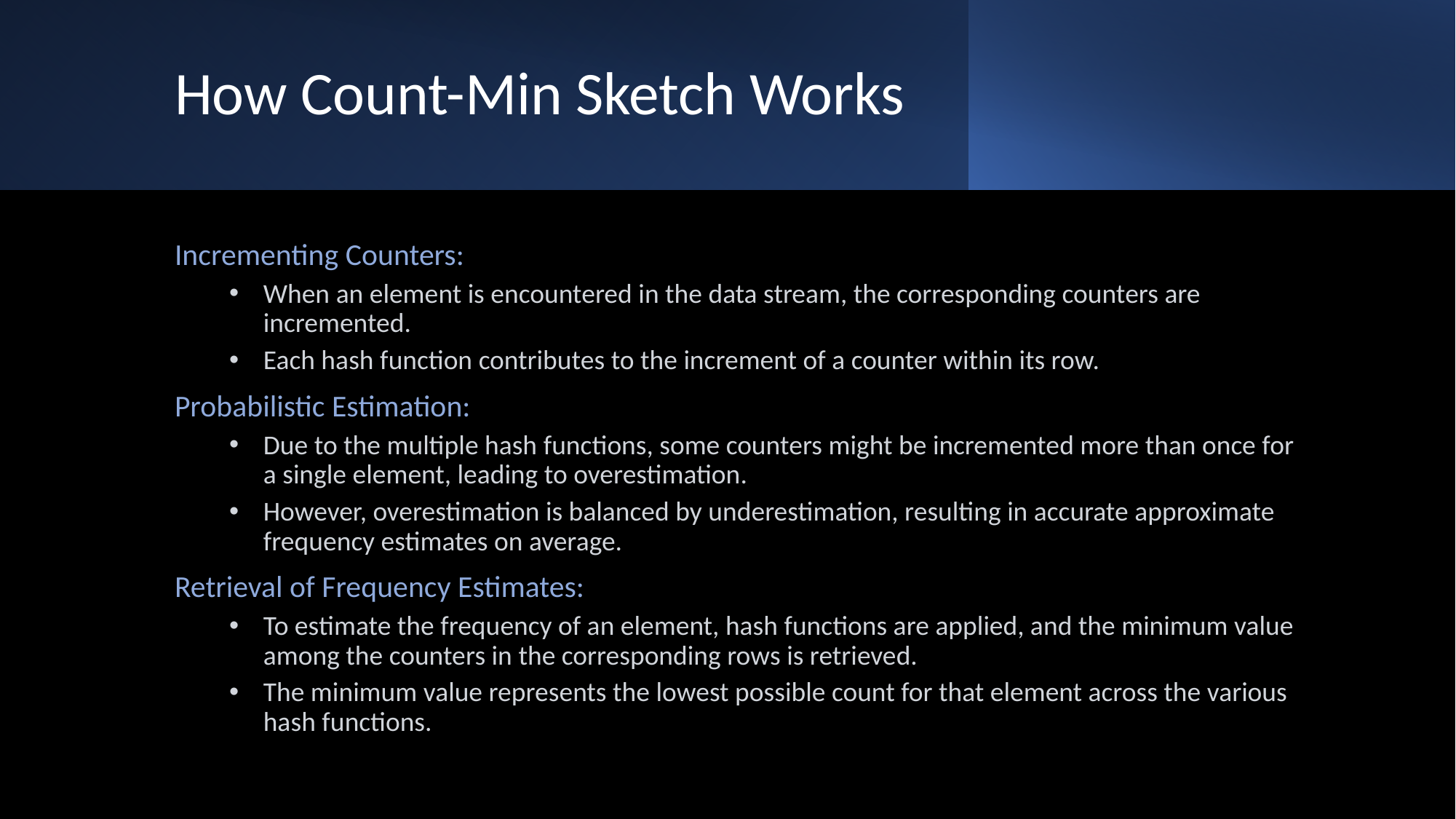

# How Count-Min Sketch Works
Incrementing Counters:
When an element is encountered in the data stream, the corresponding counters are incremented.
Each hash function contributes to the increment of a counter within its row.
Probabilistic Estimation:
Due to the multiple hash functions, some counters might be incremented more than once for a single element, leading to overestimation.
However, overestimation is balanced by underestimation, resulting in accurate approximate frequency estimates on average.
Retrieval of Frequency Estimates:
To estimate the frequency of an element, hash functions are applied, and the minimum value among the counters in the corresponding rows is retrieved.
The minimum value represents the lowest possible count for that element across the various hash functions.